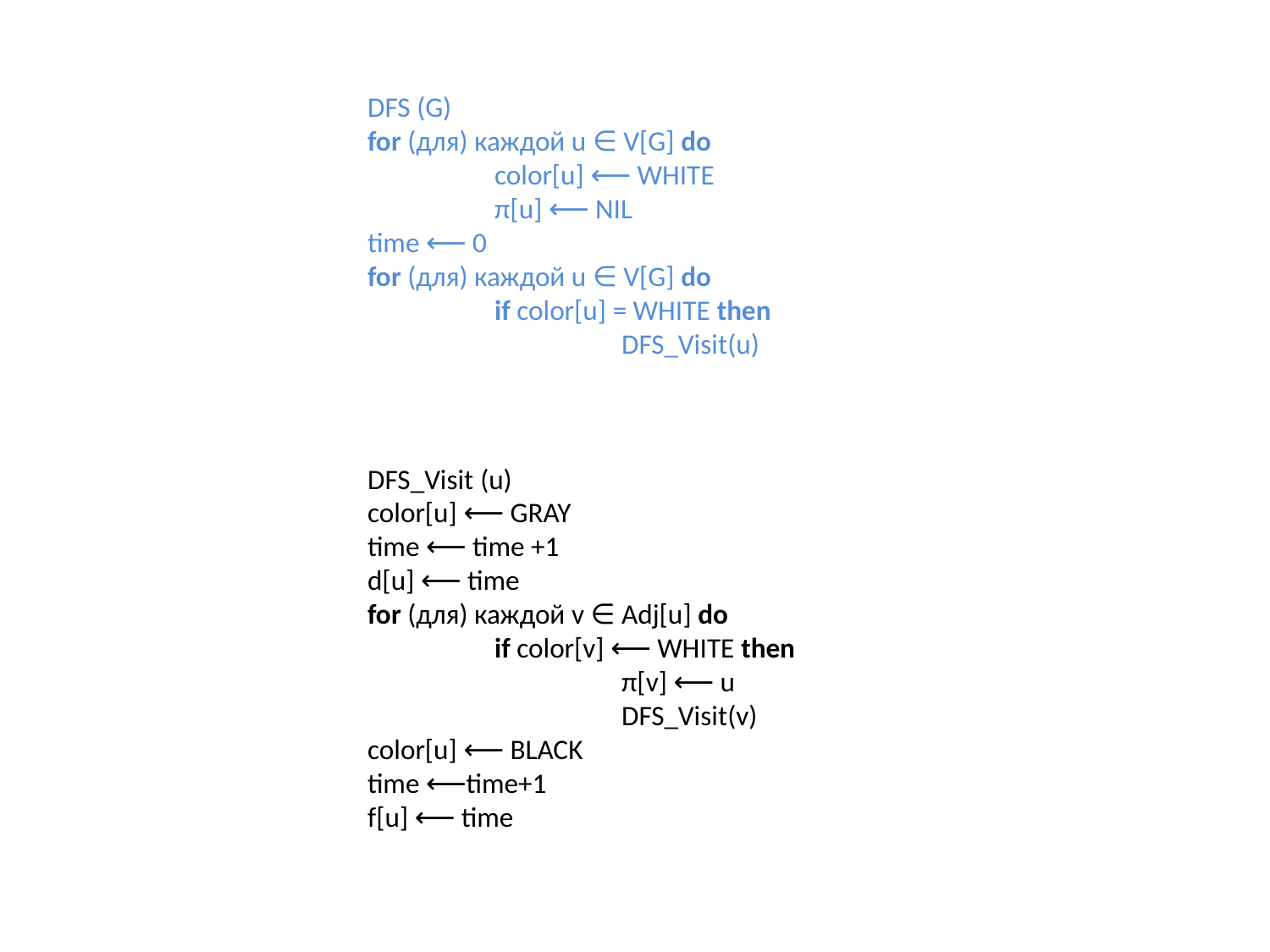

# DFS (G) for (для) каждой u ∈ V[G] do color[u] ⟵ WHITE π[u] ⟵ NIL time ⟵ 0 for (для) каждой u ∈ V[G] do if color[u] = WHITE then DFS_Visit(u) DFS_Visit (u) color[u] ⟵ GRAY time ⟵ time +1 d[u] ⟵ time for (для) каждой v ∈ Adj[u] do if color[v] ⟵ WHITE then π[v] ⟵ u DFS_Visit(v) color[u] ⟵ BLACK time ⟵time+1 f[u] ⟵ time